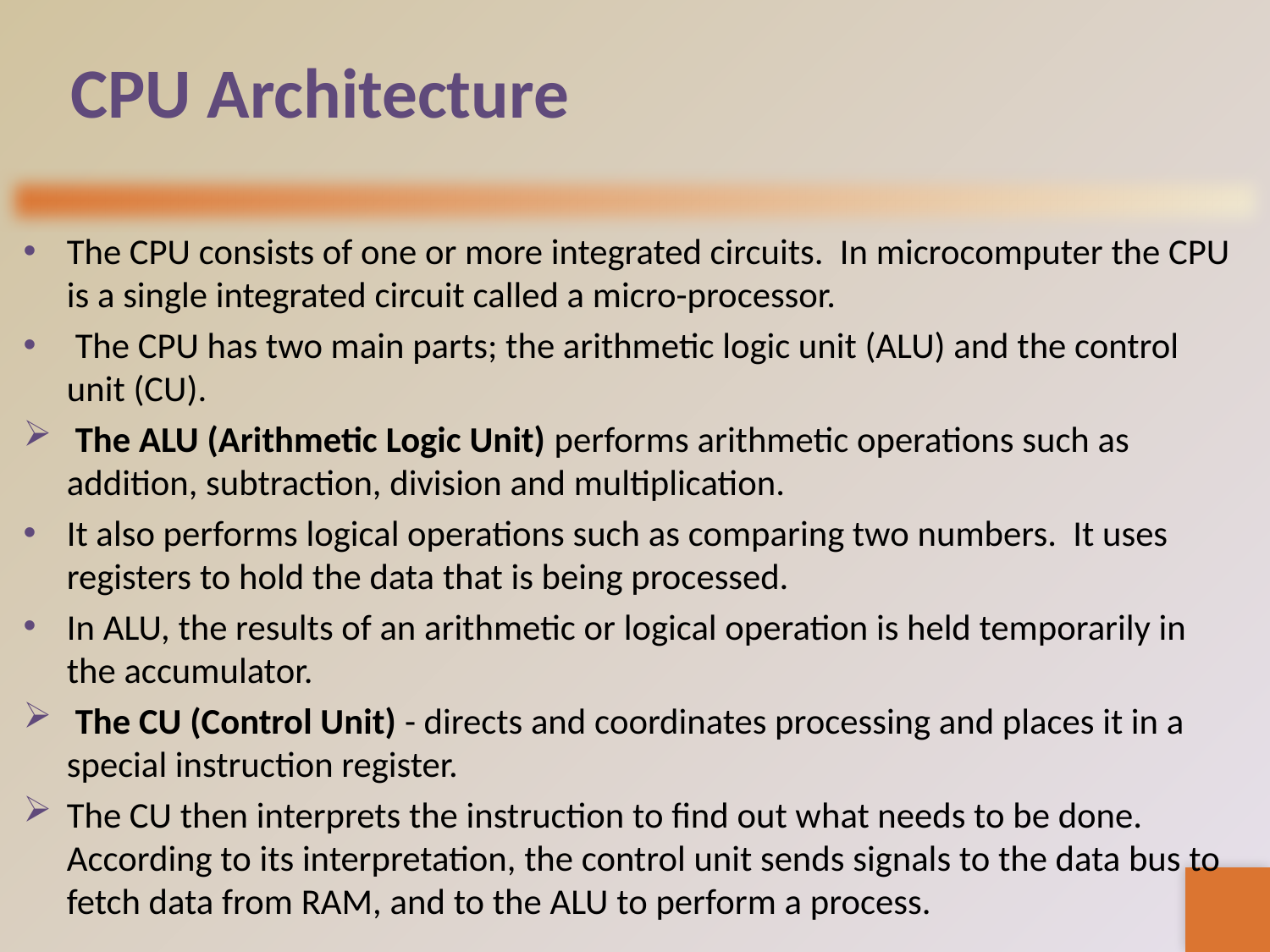

# CPU Architecture
The CPU consists of one or more integrated circuits.  In microcomputer the CPU is a single integrated circuit called a micro-processor.
 The CPU has two main parts; the arithmetic logic unit (ALU) and the control unit (CU).
 The ALU (Arithmetic Logic Unit) performs arithmetic operations such as addition, subtraction, division and multiplication.
It also performs logical operations such as comparing two numbers.  It uses registers to hold the data that is being processed.
In ALU, the results of an arithmetic or logical operation is held temporarily in the accumulator.
 The CU (Control Unit) - directs and coordinates processing and places it in a special instruction register.
The CU then interprets the instruction to find out what needs to be done.  According to its interpretation, the control unit sends signals to the data bus to fetch data from RAM, and to the ALU to perform a process.